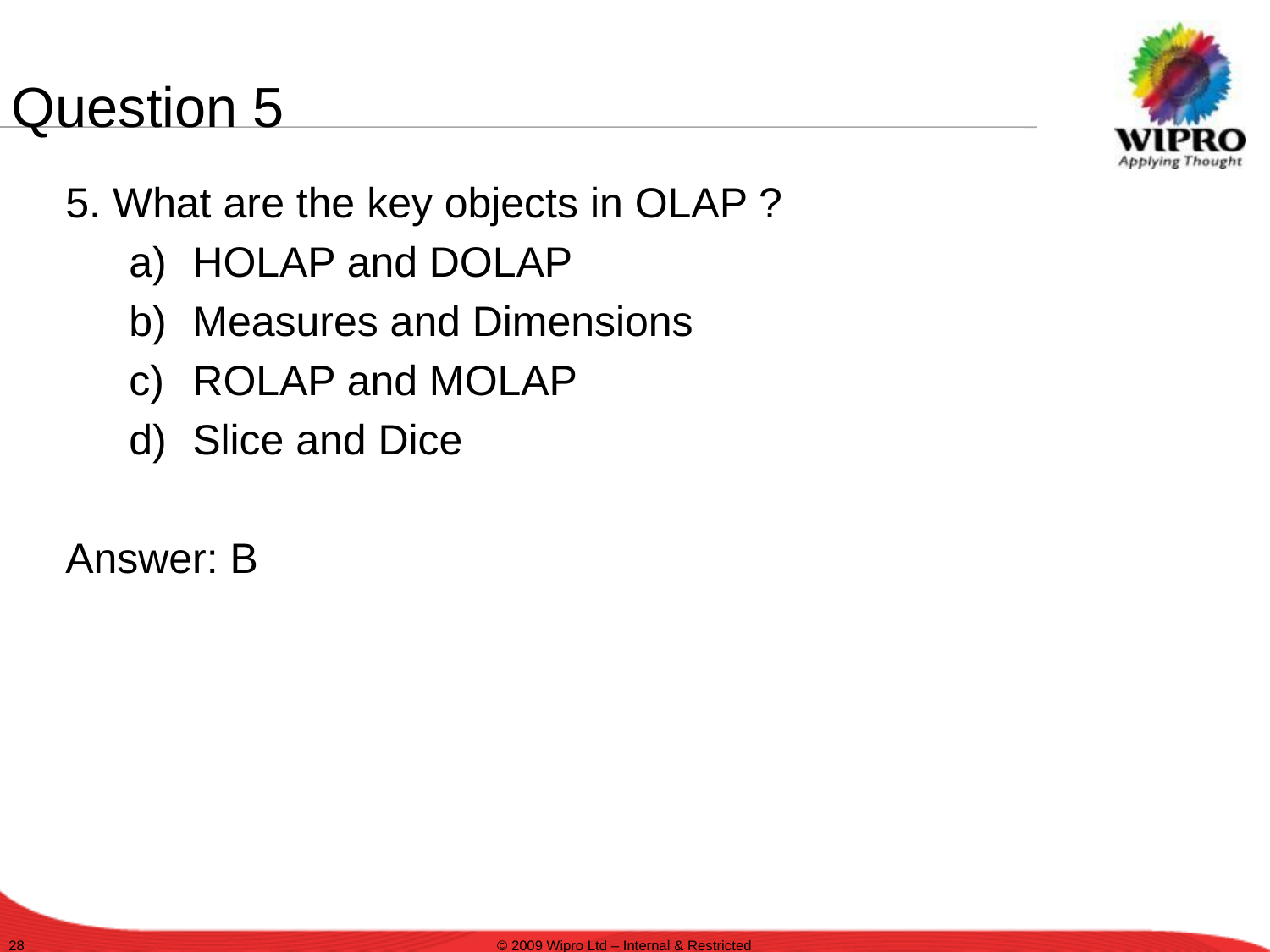

Question 5
5. What are the key objects in OLAP ?
HOLAP and DOLAP
Measures and Dimensions
ROLAP and MOLAP
Slice and Dice

Answer: B